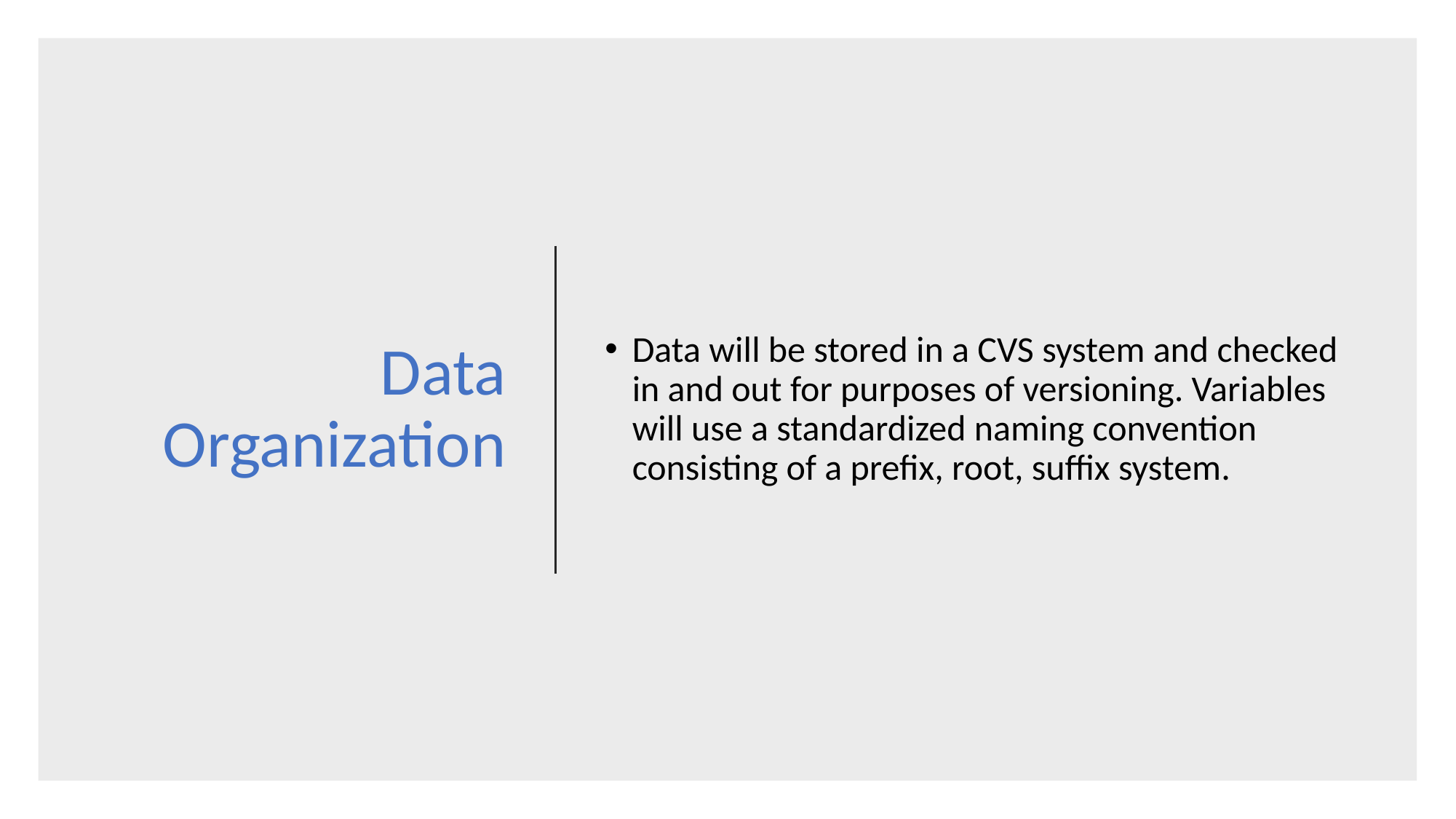

# Data Organization
Data will be stored in a CVS system and checked in and out for purposes of versioning. Variables will use a standardized naming convention consisting of a prefix, root, suffix system.